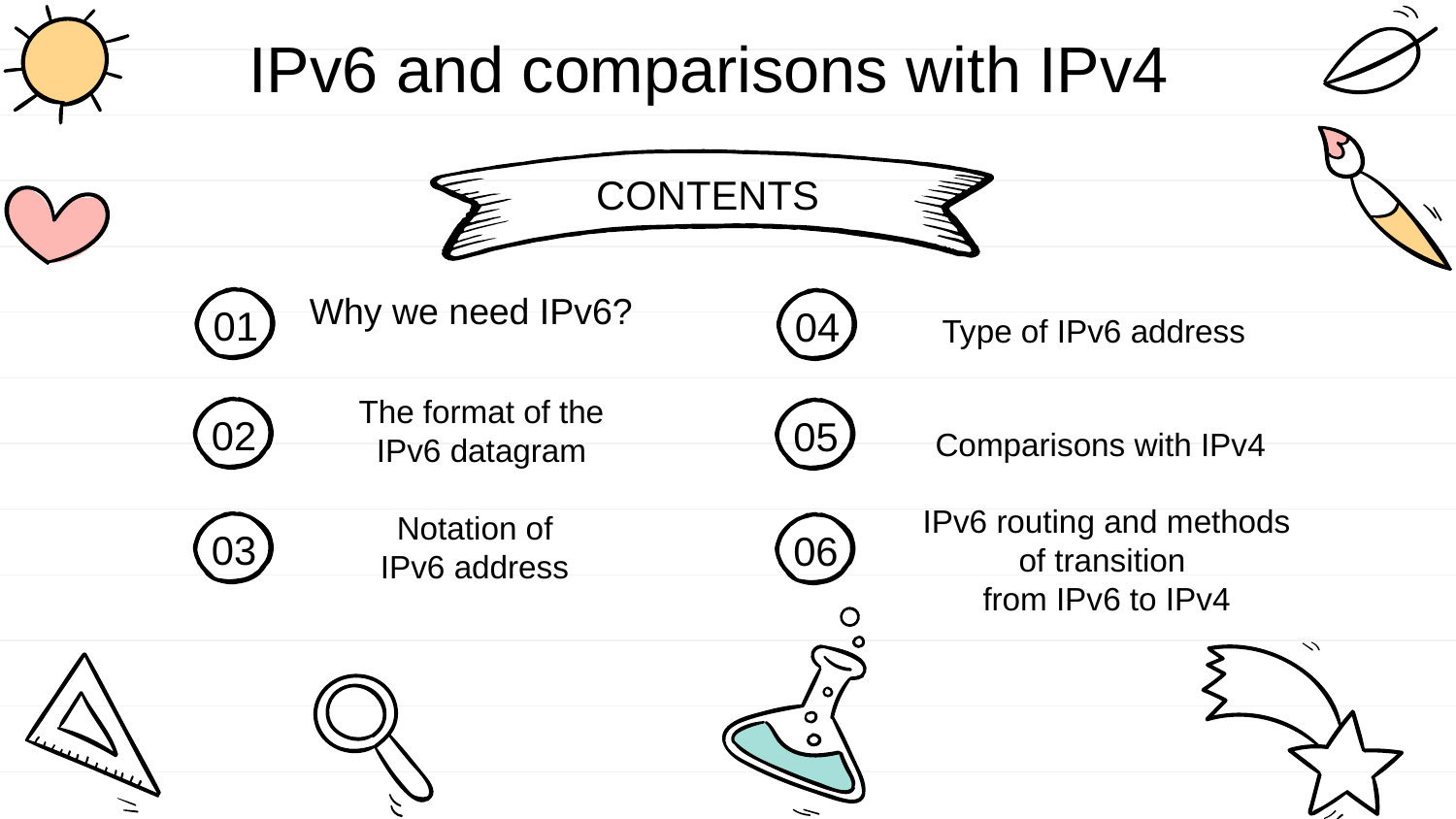

IPv6 and comparisons with IPv4

CONTENTS

Why we need IPv6?

# 01
04
Type of IPv6 address
The format of the
IPv6 datagram

02
05
Comparisons with IPv4
IPv6 routing and methods of transition
from IPv6 to IPv4
Notation of
IPv6 address

03
06